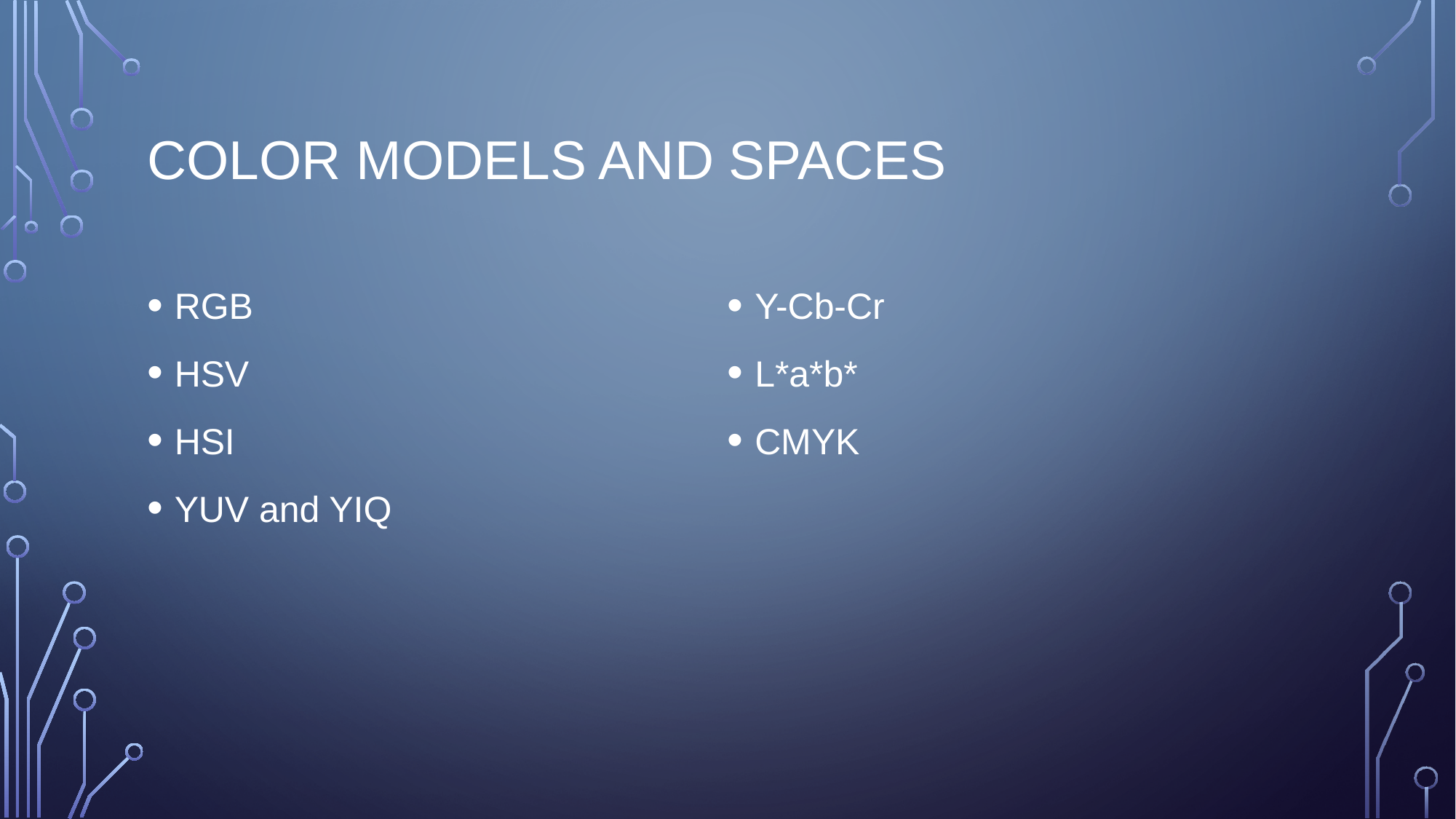

# Color Models and Spaces
RGB
HSV
HSI
YUV and YIQ
Y-Cb-Cr
L*a*b*
CMYK